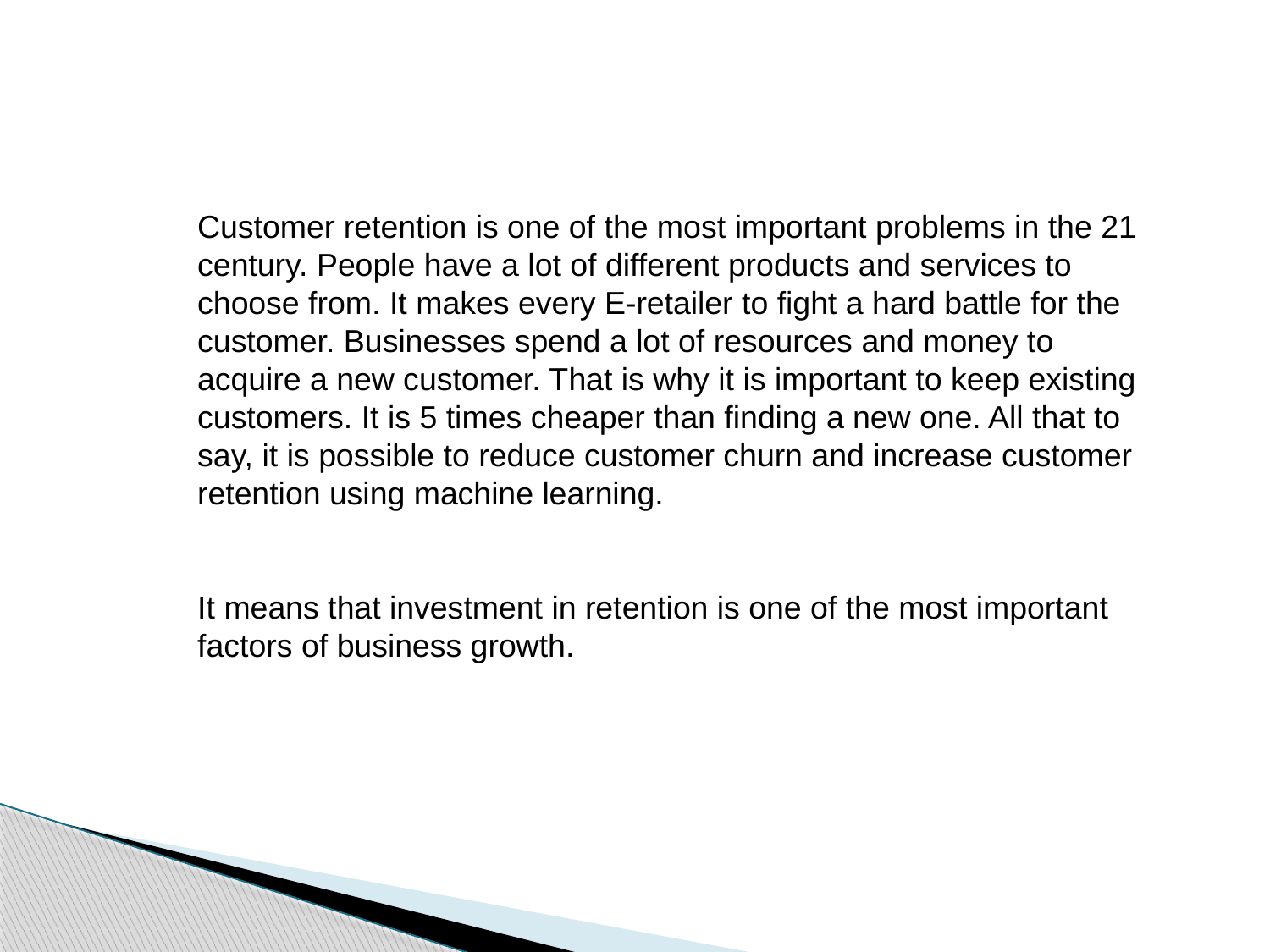

Customer retention is one of the most important problems in the 21 century. People have a lot of different products and services to choose from. It makes every E-retailer to fight a hard battle for the customer. Businesses spend a lot of resources and money to acquire a new customer. That is why it is important to keep existing customers. It is 5 times cheaper than finding a new one. All that to say, it is possible to reduce customer churn and increase customer retention using machine learning.

It means that investment in retention is one of the most important factors of business growth.